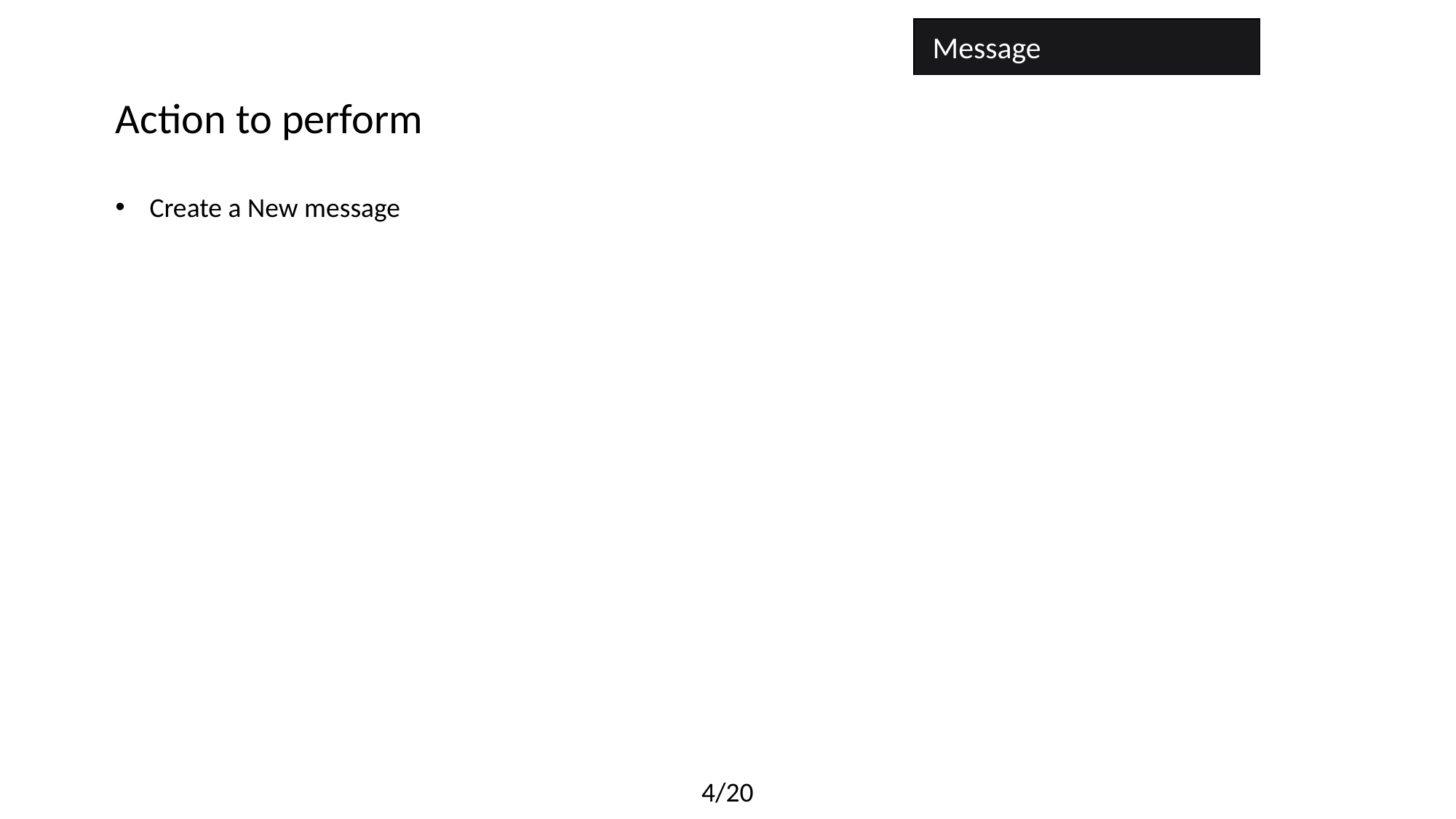

Message
Action to perform

Create a New message
4/20